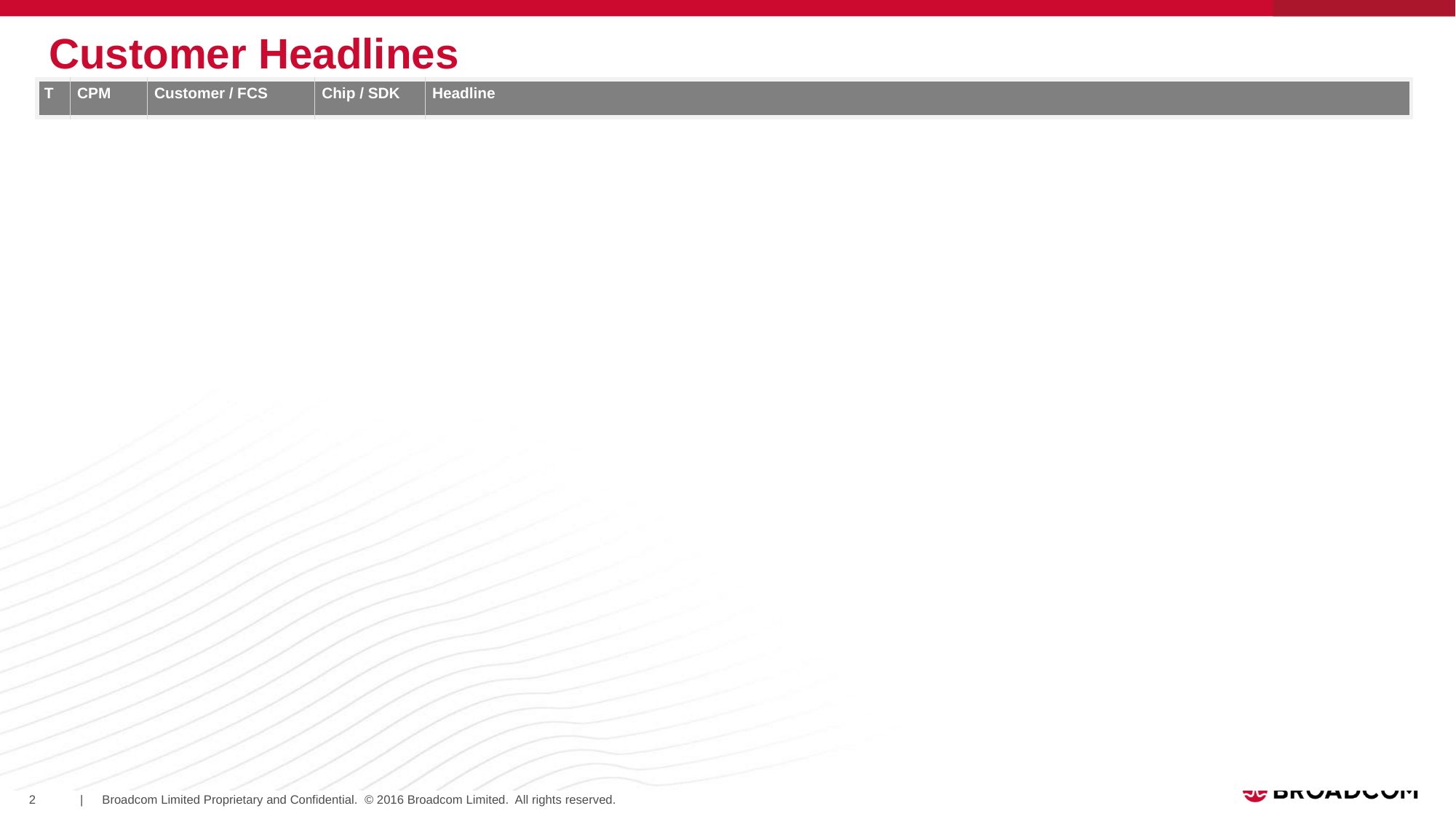

# Customer Headlines
| T | CPM | Customer / FCS | Chip / SDK | Headline |
| --- | --- | --- | --- | --- |